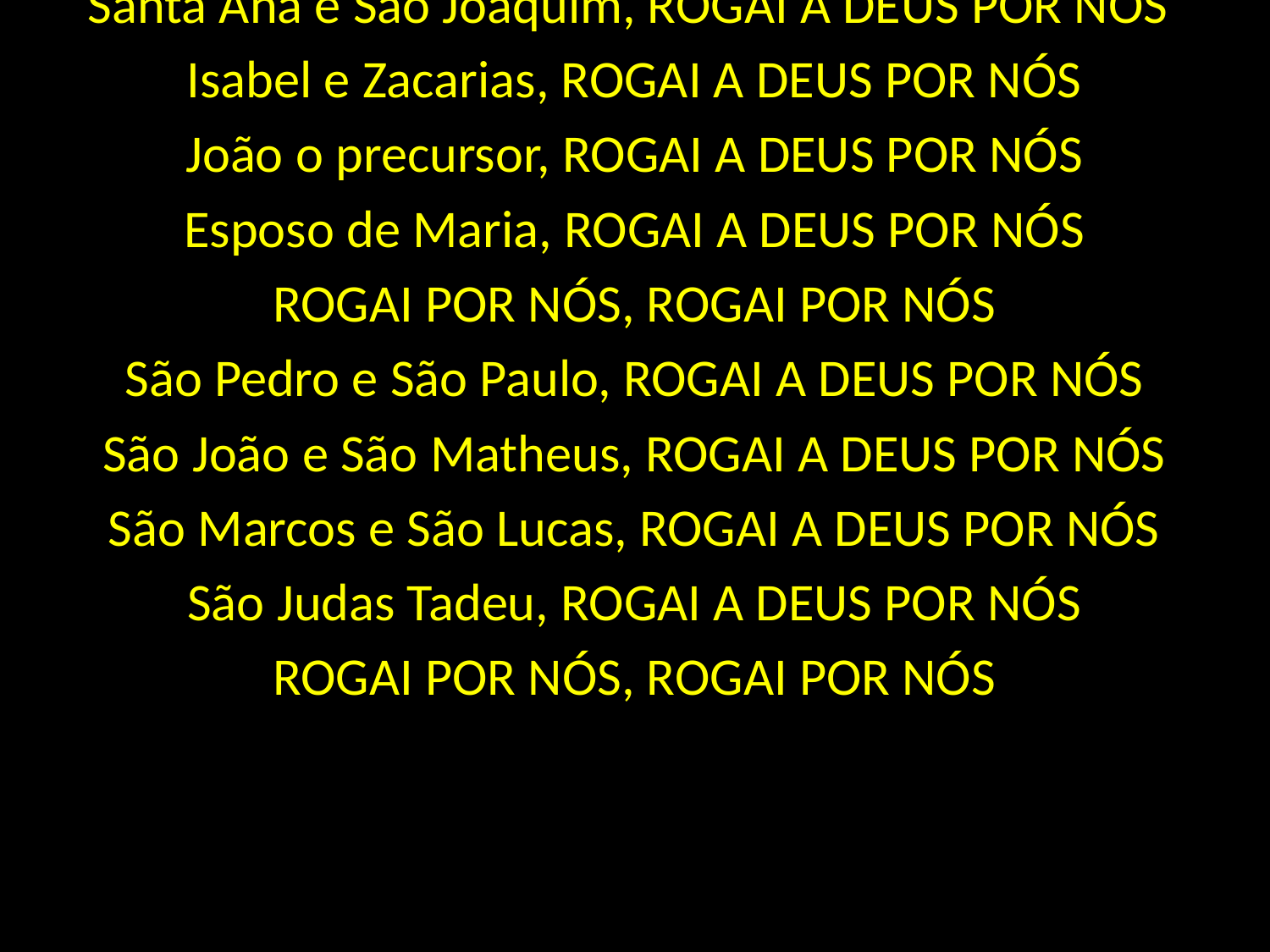

# Santa Ana e São Joaquim, ROGAI A DEUS POR NÓS
Isabel e Zacarias, ROGAI A DEUS POR NÓS
João o precursor, ROGAI A DEUS POR NÓS
Esposo de Maria, ROGAI A DEUS POR NÓS
ROGAI POR NÓS, ROGAI POR NÓS
São Pedro e São Paulo, ROGAI A DEUS POR NÓS
São João e São Matheus, ROGAI A DEUS POR NÓS
São Marcos e São Lucas, ROGAI A DEUS POR NÓS
São Judas Tadeu, ROGAI A DEUS POR NÓS
ROGAI POR NÓS, ROGAI POR NÓS